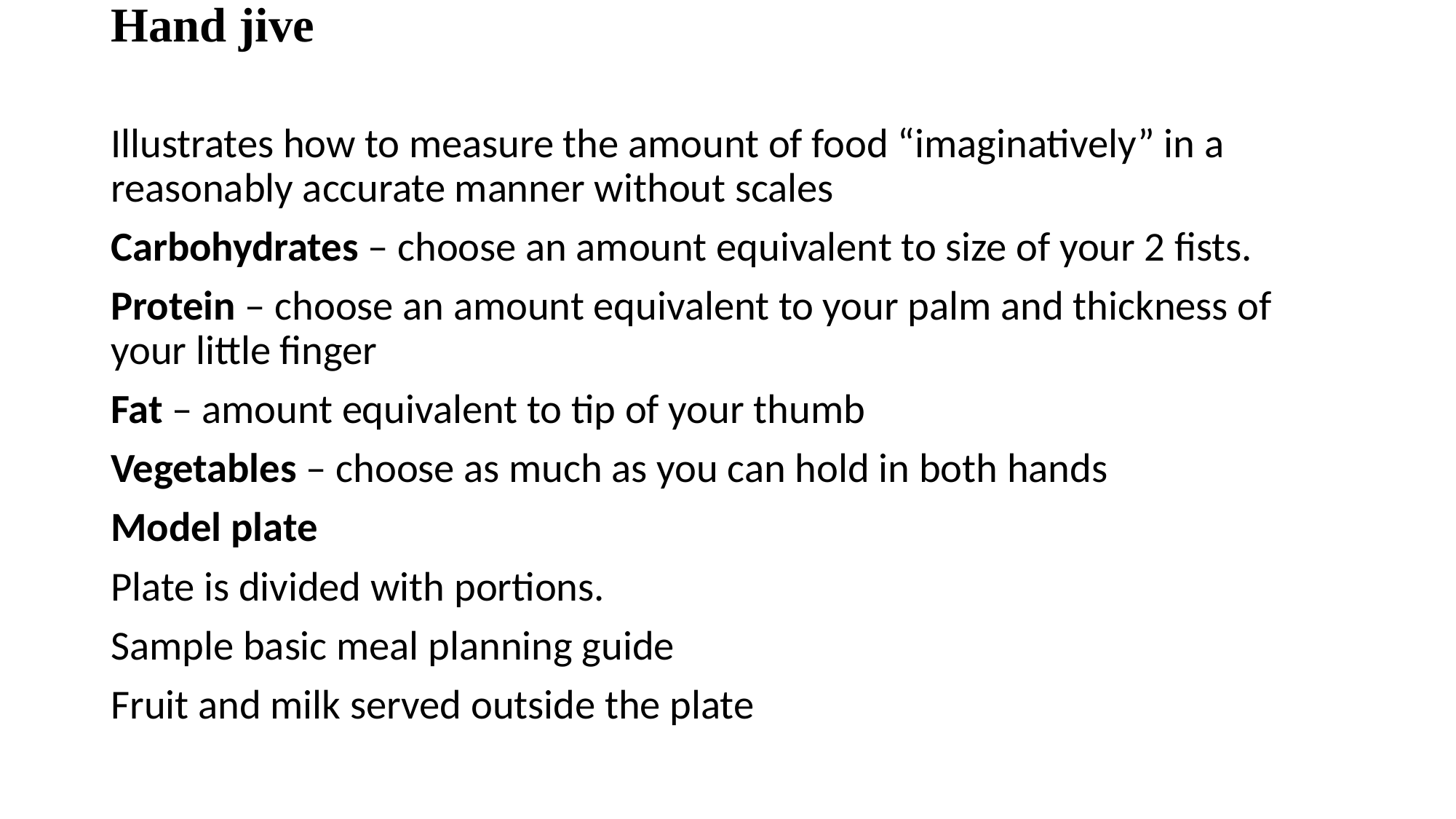

# Hand jive
Illustrates how to measure the amount of food “imaginatively” in a reasonably accurate manner without scales
Carbohydrates – choose an amount equivalent to size of your 2 fists.
Protein – choose an amount equivalent to your palm and thickness of your little finger
Fat – amount equivalent to tip of your thumb
Vegetables – choose as much as you can hold in both hands
Model plate
Plate is divided with portions.
Sample basic meal planning guide
Fruit and milk served outside the plate